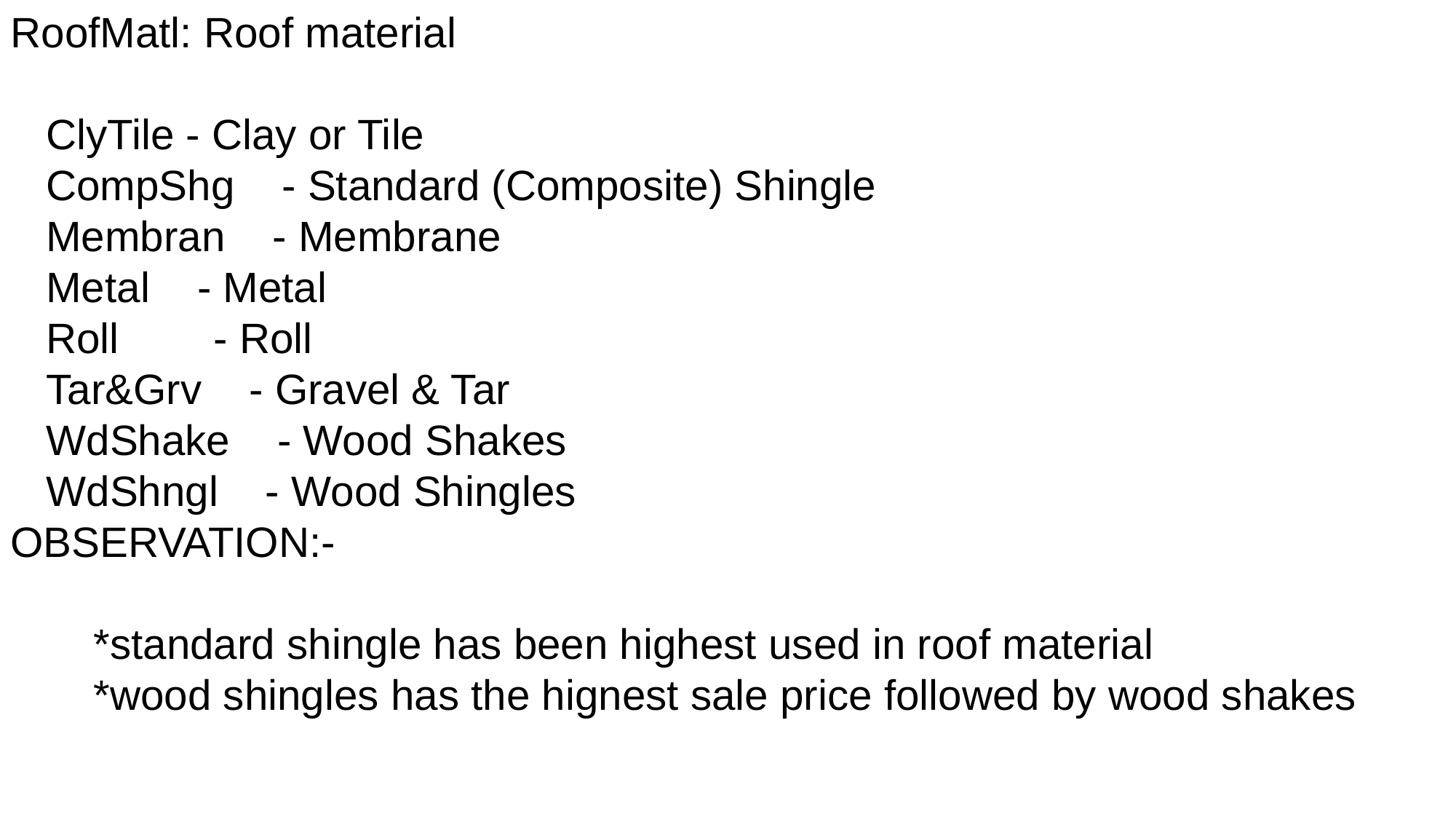

RoofMatl: Roof material

   ClyTile - Clay or Tile
   CompShg    - Standard (Composite) Shingle
   Membran    - Membrane
   Metal    - Metal
   Roll        - Roll
   Tar&Grv    - Gravel & Tar
   WdShake    - Wood Shakes
   WdShngl    - Wood Shingles
OBSERVATION:-

       *standard shingle has been highest used in roof material
       *wood shingles has the hignest sale price followed by wood shakes